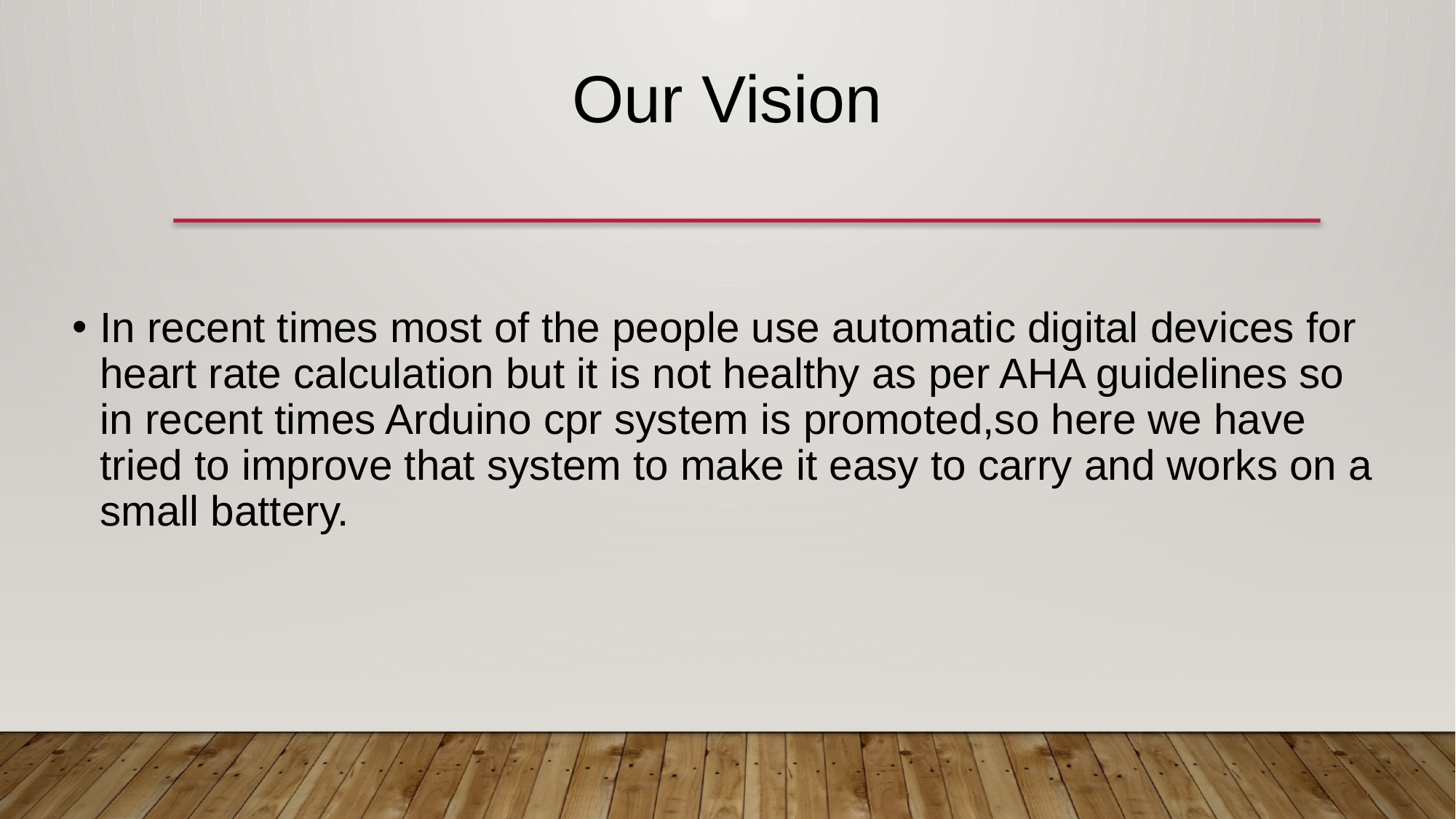

Our Vision
In recent times most of the people use automatic digital devices for heart rate calculation but it is not healthy as per AHA guidelines so in recent times Arduino cpr system is promoted,so here we have tried to improve that system to make it easy to carry and works on a small battery.